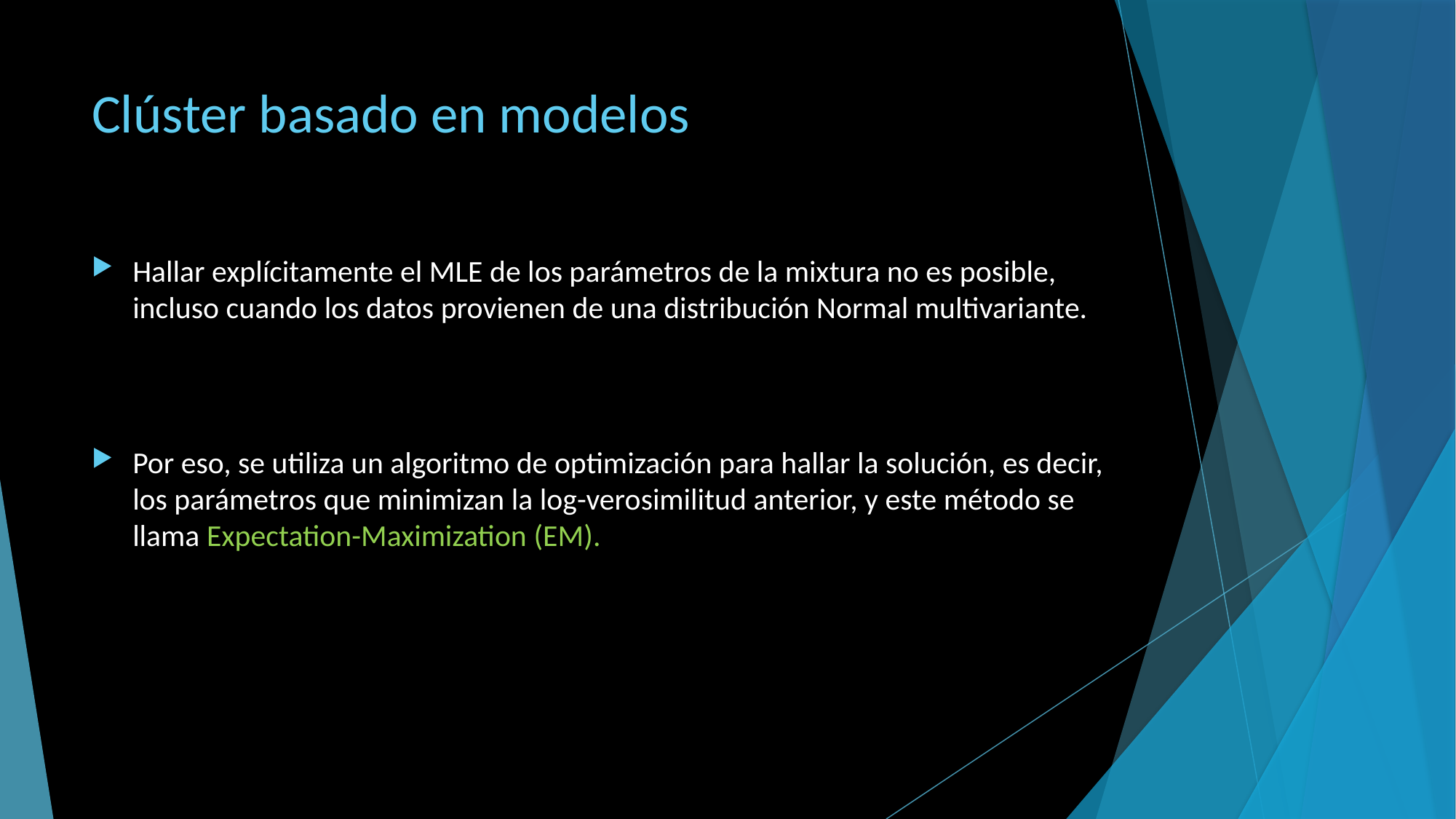

# Clúster basado en modelos
Hallar explícitamente el MLE de los parámetros de la mixtura no es posible, incluso cuando los datos provienen de una distribución Normal multivariante.

Por eso, se utiliza un algoritmo de optimización para hallar la solución, es decir, los parámetros que minimizan la log-verosimilitud anterior, y este método se llama Expectation-Maximization (EM).